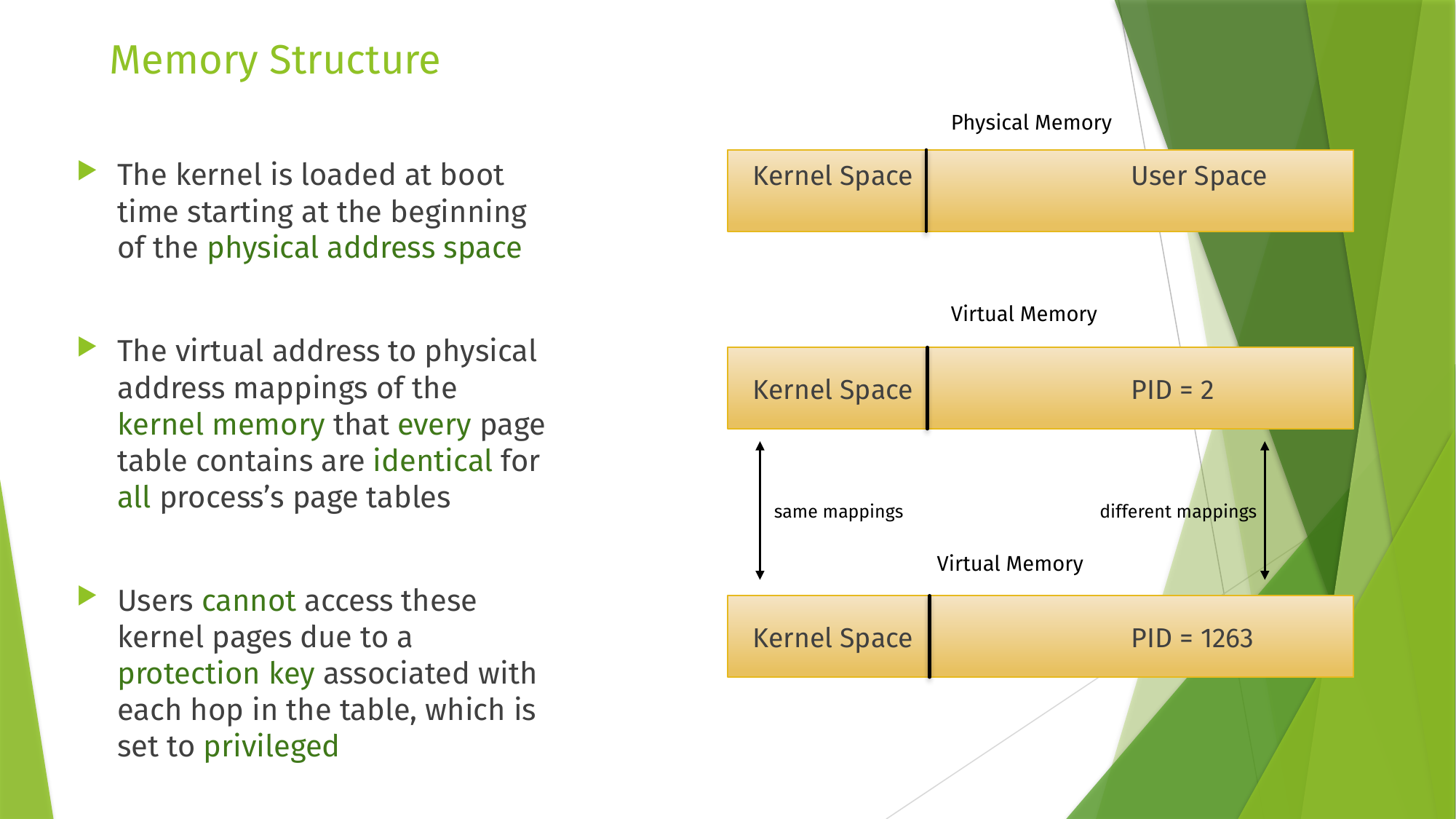

# Memory Structure
Physical Memory
The kernel is loaded at boot time starting at the beginning of the physical address space

The virtual address to physical address mappings of the kernel memory that every page table contains are identical for all process’s page tables

Users cannot access these kernel pages due to a protection key associated with each hop in the table, which is set to privileged

  Kernel Space                              User Space
Virtual Memory
  Kernel Space                              PID = 2
same mappings
different mappings
Virtual Memory
  Kernel Space                              PID = 1263